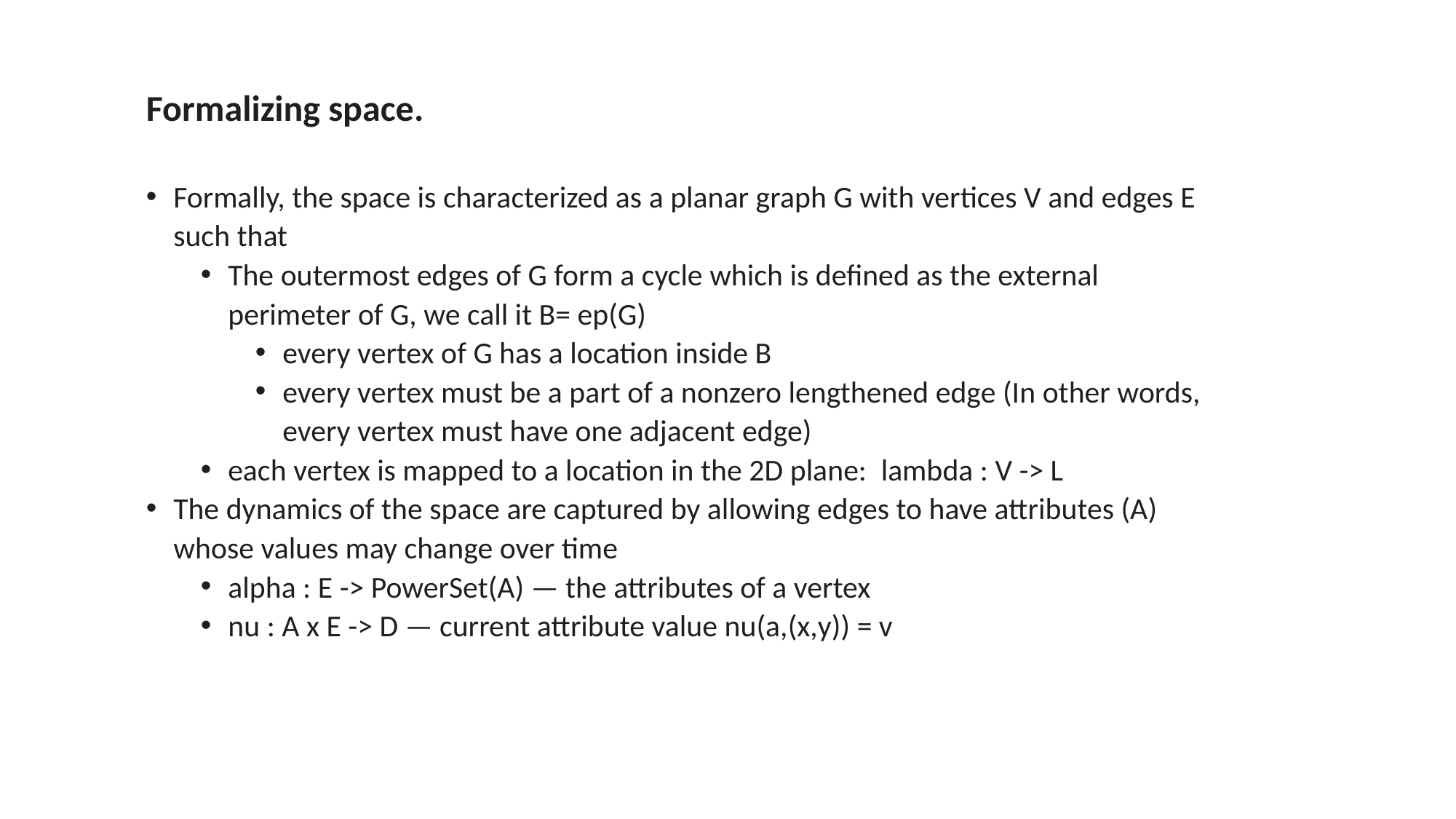

Formalizing space.

Formally, the space is characterized as a planar graph G with vertices V and edges E such that
The outermost edges of G form a cycle which is defined as the external perimeter of G, we call it B= ep(G)
every vertex of G has a location inside B
every vertex must be a part of a nonzero lengthened edge (In other words, every vertex must have one adjacent edge)
each vertex is mapped to a location in the 2D plane:  lambda : V -> L
The dynamics of the space are captured by allowing edges to have attributes (A) whose values may change over time
alpha : E -> PowerSet(A) — the attributes of a vertex
nu : A x E -> D — current attribute value nu(a,(x,y)) = v